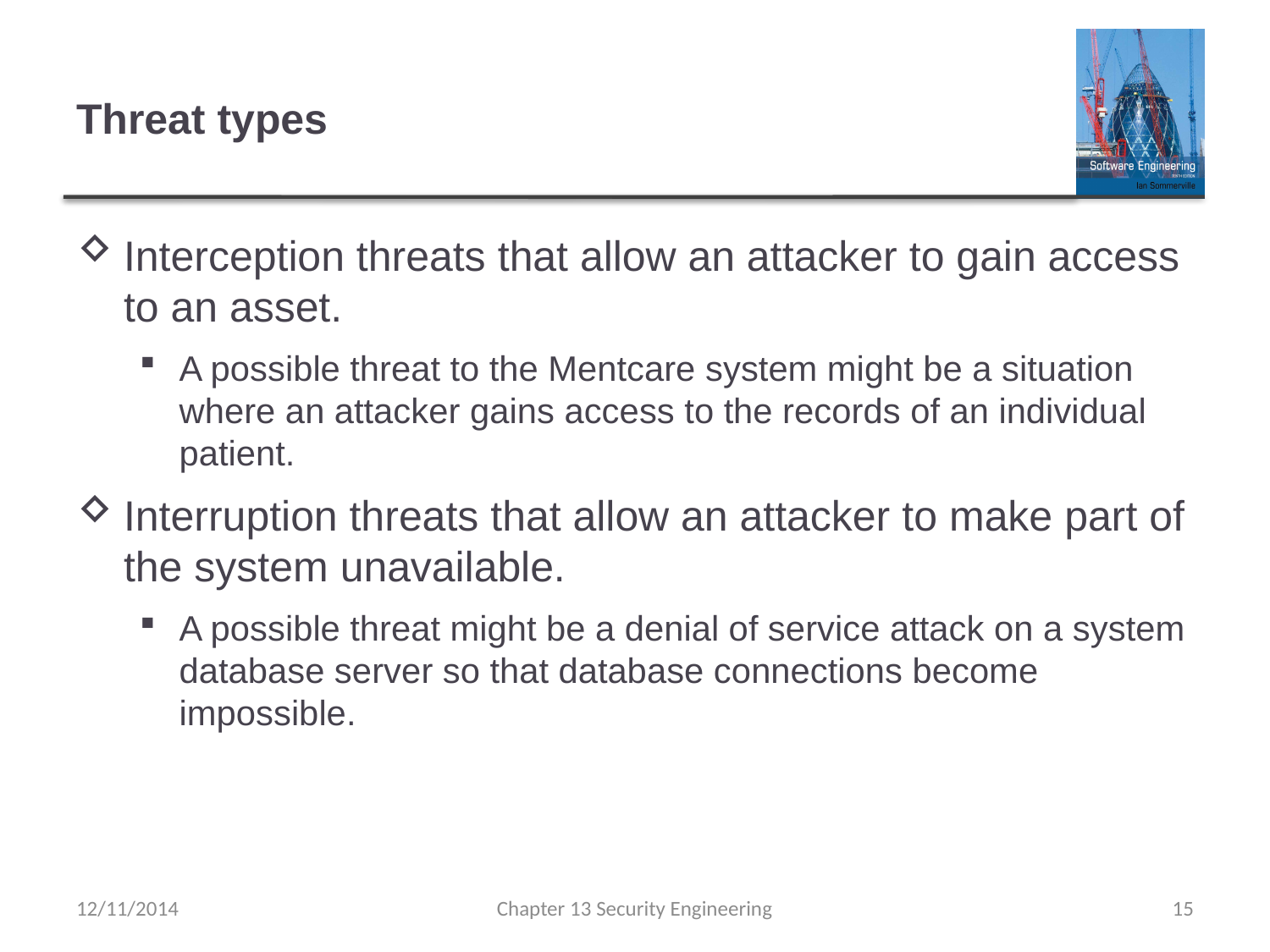

# Threat types
Interception threats that allow an attacker to gain access to an asset.
A possible threat to the Mentcare system might be a situation where an attacker gains access to the records of an individual patient.
Interruption threats that allow an attacker to make part of the system unavailable.
A possible threat might be a denial of service attack on a system database server so that database connections become impossible.

12/11/2014
Chapter 13 Security Engineering
15